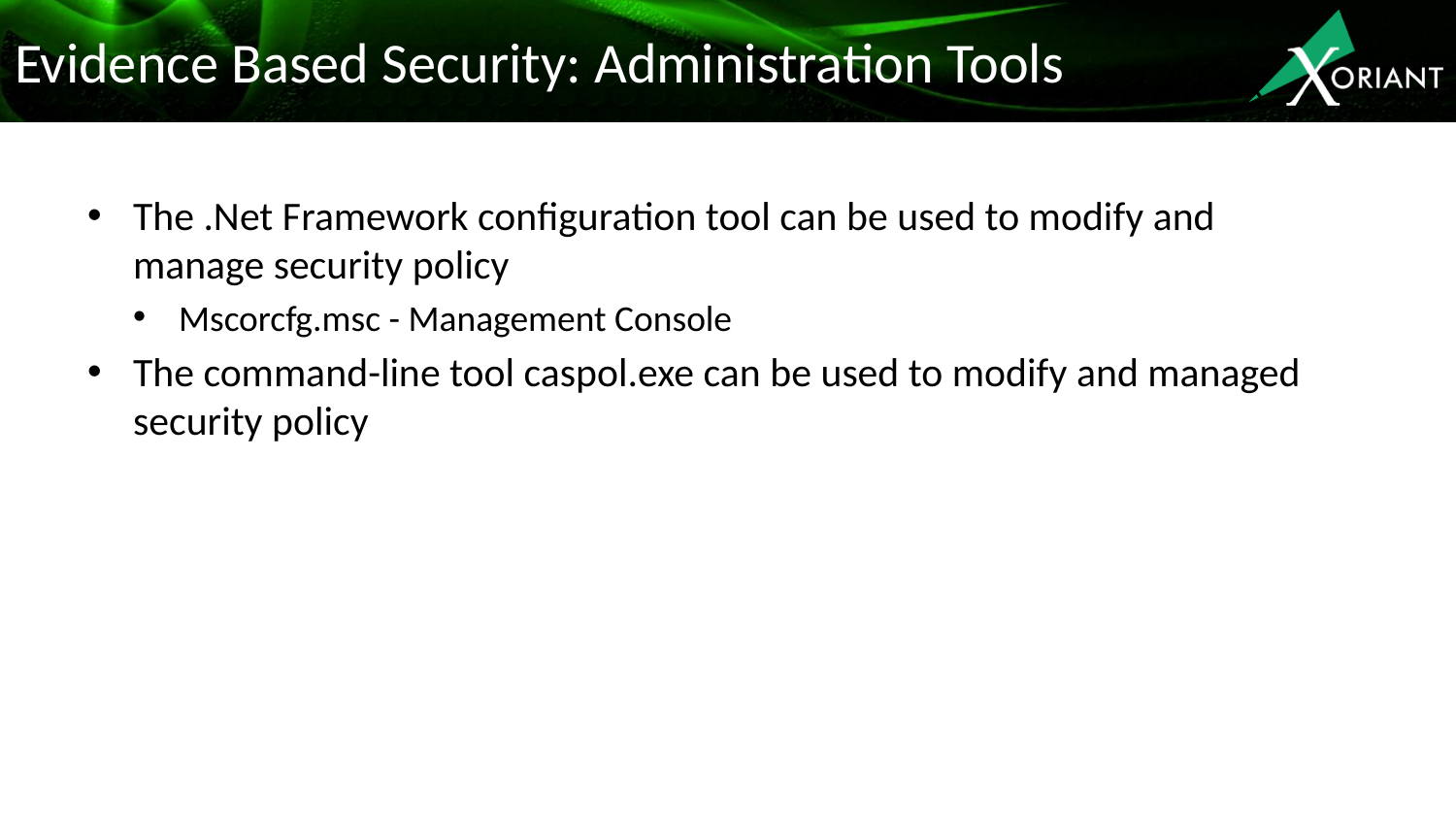

# Evidence Based Security: Administration Tools
The .Net Framework configuration tool can be used to modify and manage security policy
Mscorcfg.msc - Management Console
The command-line tool caspol.exe can be used to modify and managed security policy